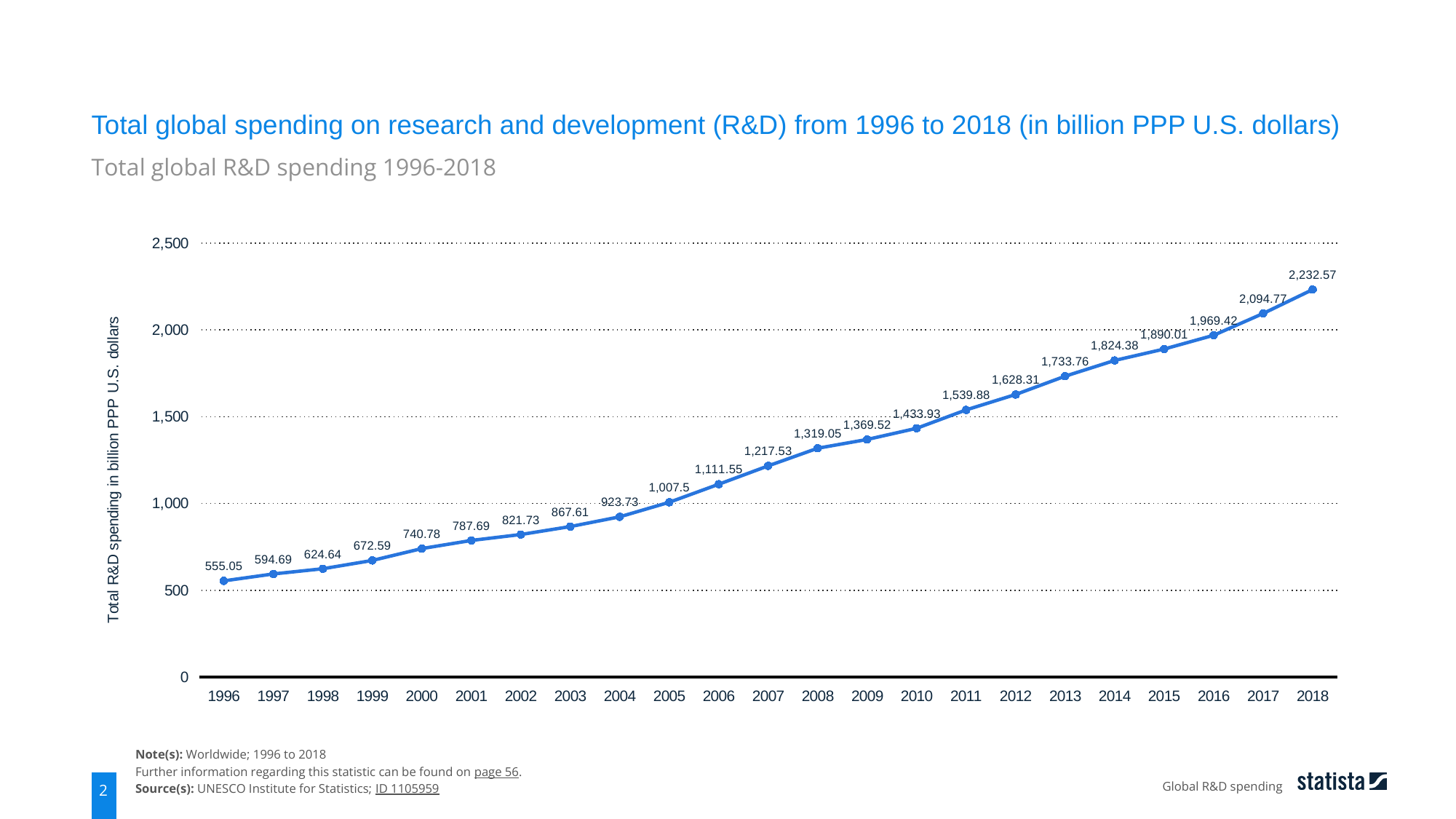

Total global spending on research and development (R&D) from 1996 to 2018 (in billion PPP U.S. dollars)
Total global R&D spending 1996-2018

### Chart

| Category | Column1 |
|---|---|
| 1996 | 555.05 |
| 1997 | 594.69 |
| 1998 | 624.64 |
| 1999 | 672.59 |
| 2000 | 740.78 |
| 2001 | 787.69 |
| 2002 | 821.73 |
| 2003 | 867.61 |
| 2004 | 923.73 |
| 2005 | 1007.5 |
| 2006 | 1111.55 |
| 2007 | 1217.53 |
| 2008 | 1319.05 |
| 2009 | 1369.52 |
| 2010 | 1433.93 |
| 2011 | 1539.88 |
| 2012 | 1628.31 |
| 2013 | 1733.76 |
| 2014 | 1824.38 |
| 2015 | 1890.01 |
| 2016 | 1969.42 |
| 2017 | 2094.77 |
| 2018 | 2232.57 |
Note(s): Worldwide; 1996 to 2018
Further information regarding this statistic can be found on page 56.
Source(s): UNESCO Institute for Statistics; ID 1105959
Global R&D spending

2